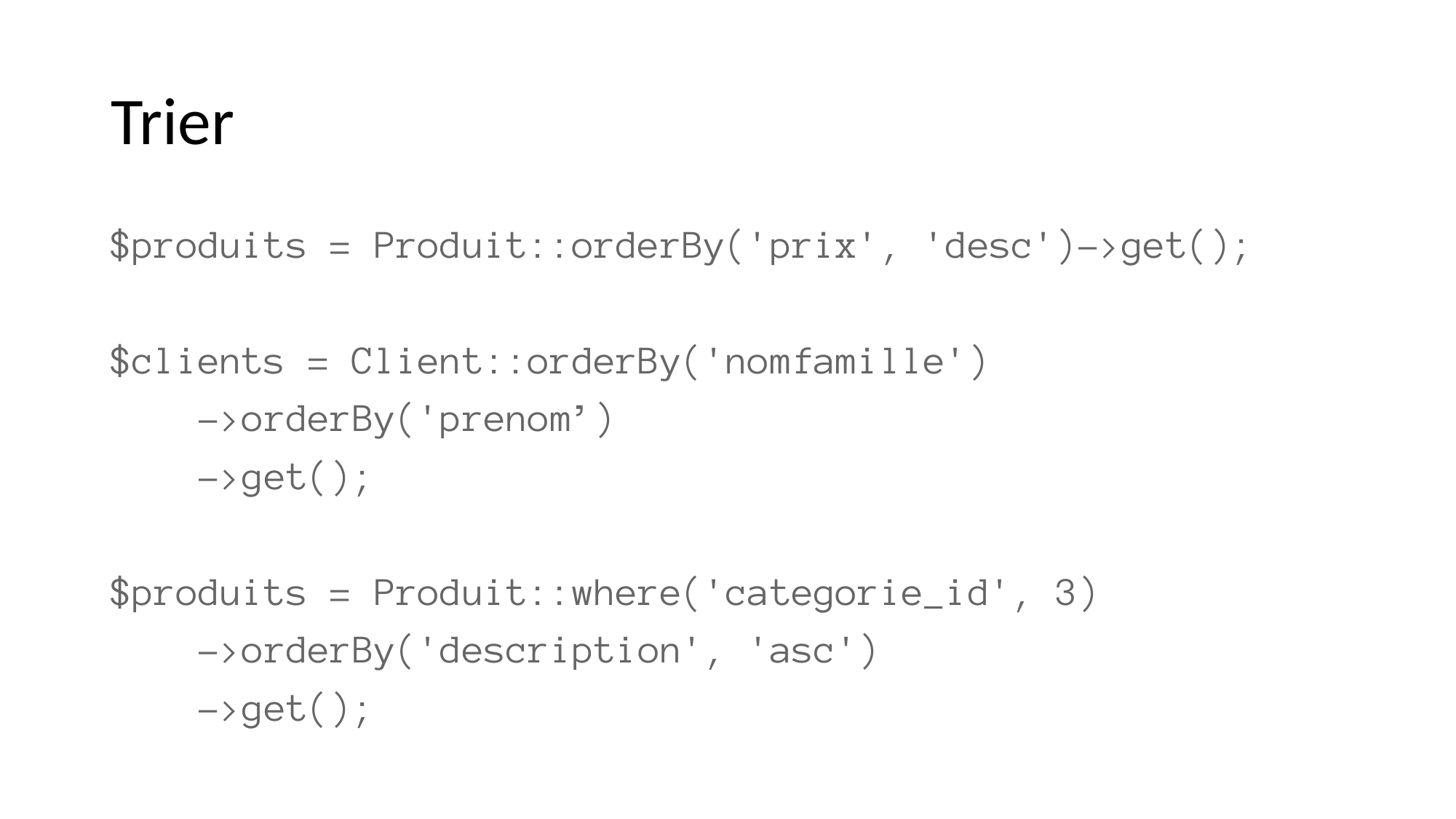

# Trier
$produits = Produit::orderBy('prix', 'desc')->get();

$clients = Client::orderBy('nomfamille')
    ->orderBy('prenom’)
    ->get();

$produits = Produit::where('categorie_id', 3)
    ->orderBy('description', 'asc')
    ->get();